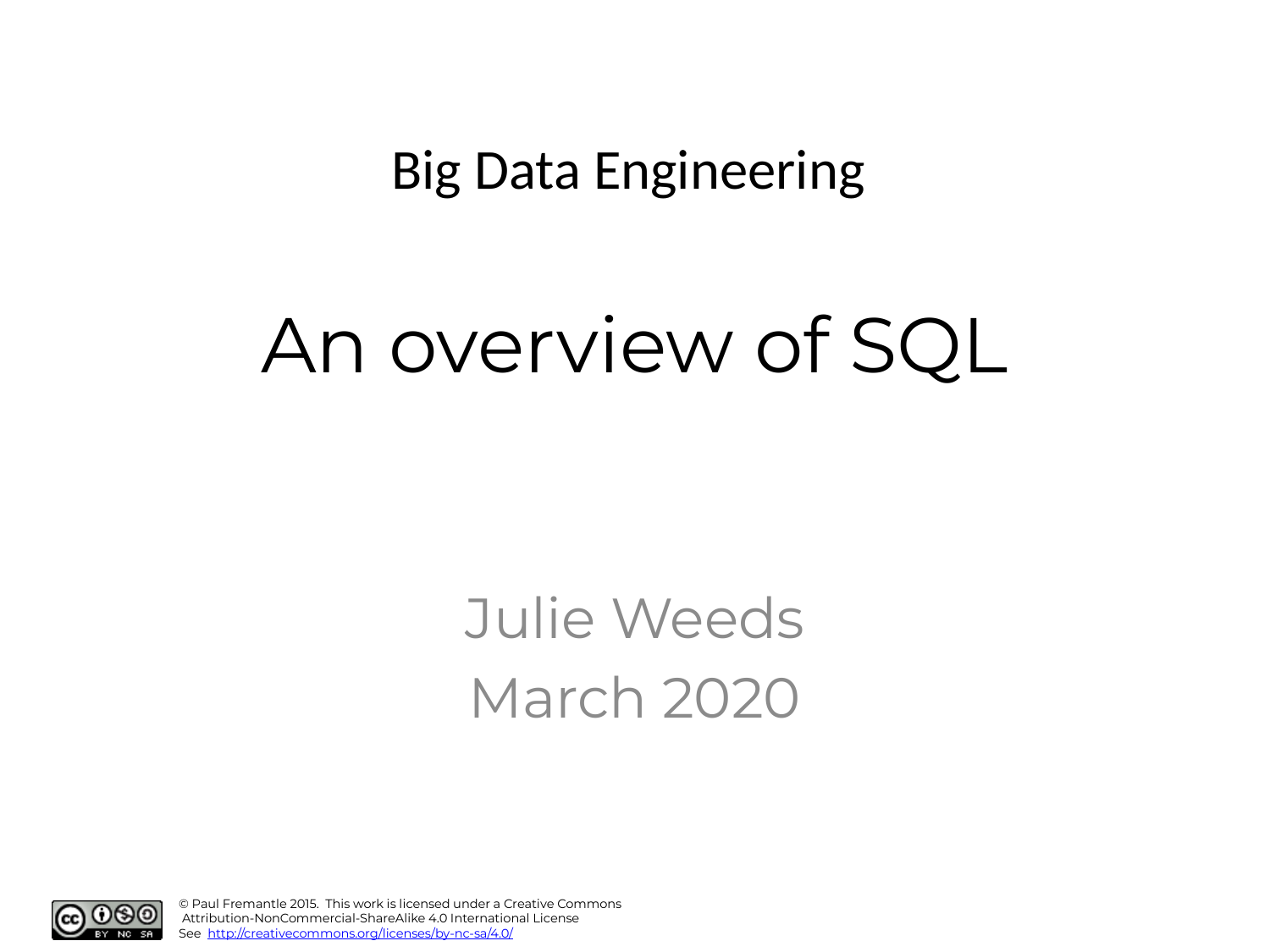

Big Data Engineering
# An overview of SQL
Julie Weeds
March 2020